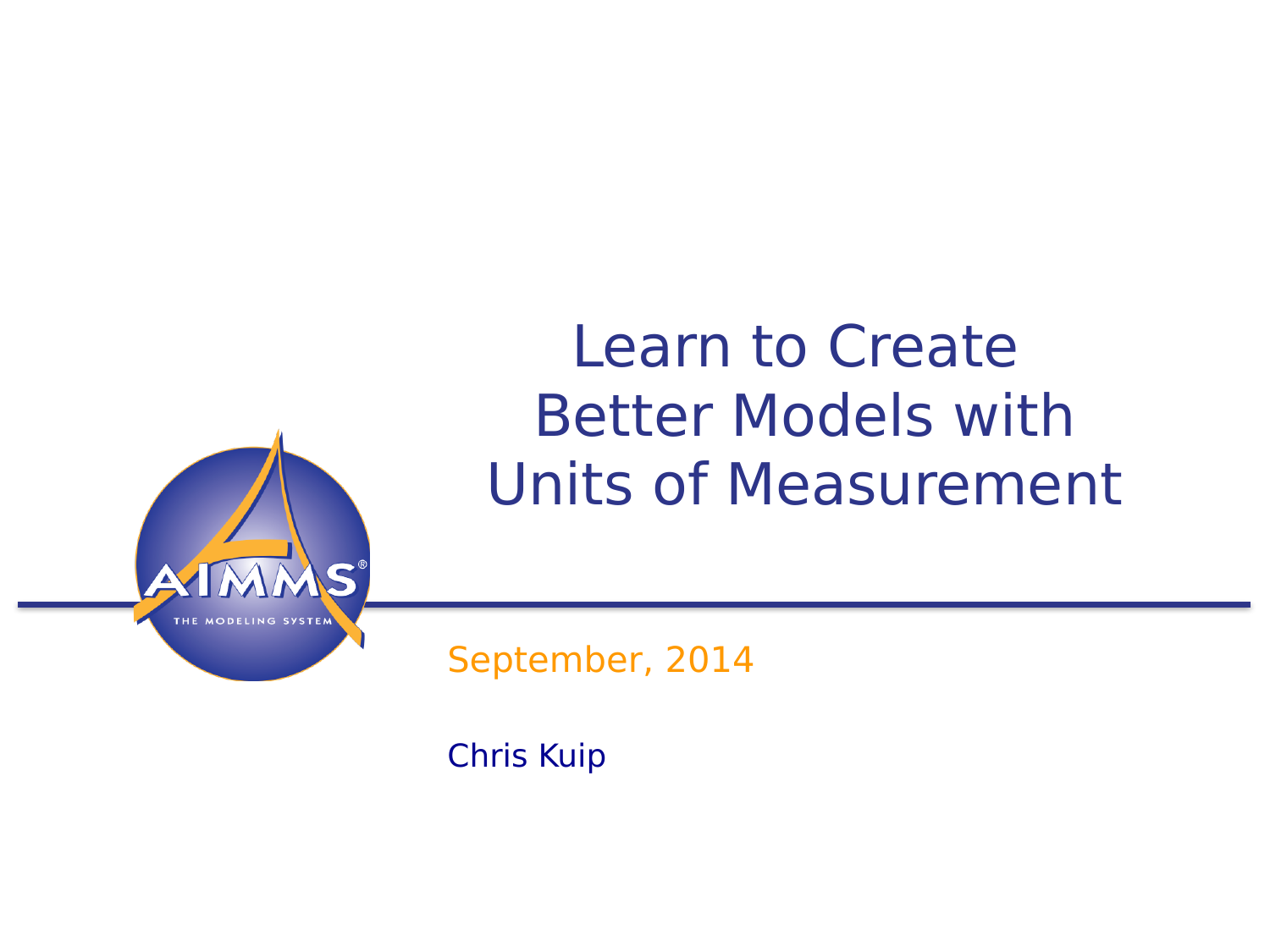

# Learn to Create Better Models with Units of Measurement
September, 2014

Chris Kuip